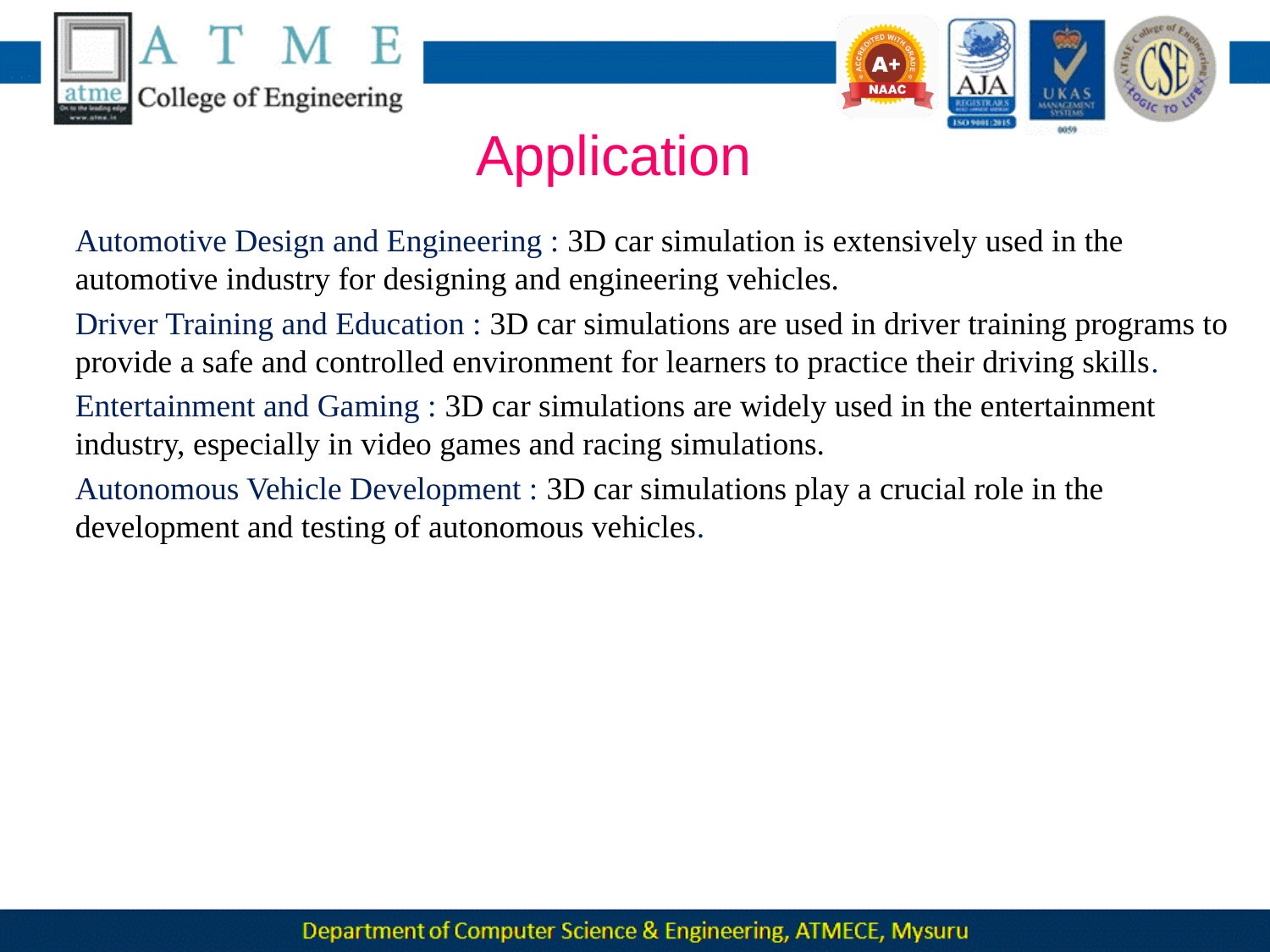

# Application
Automotive Design and Engineering : 3D car simulation is extensively used in the automotive industry for designing and engineering vehicles.
Driver Training and Education : 3D car simulations are used in driver training programs to provide a safe and controlled environment for learners to practice their driving skills.
Entertainment and Gaming : 3D car simulations are widely used in the entertainment industry, especially in video games and racing simulations.
Autonomous Vehicle Development : 3D car simulations play a crucial role in the development and testing of autonomous vehicles.